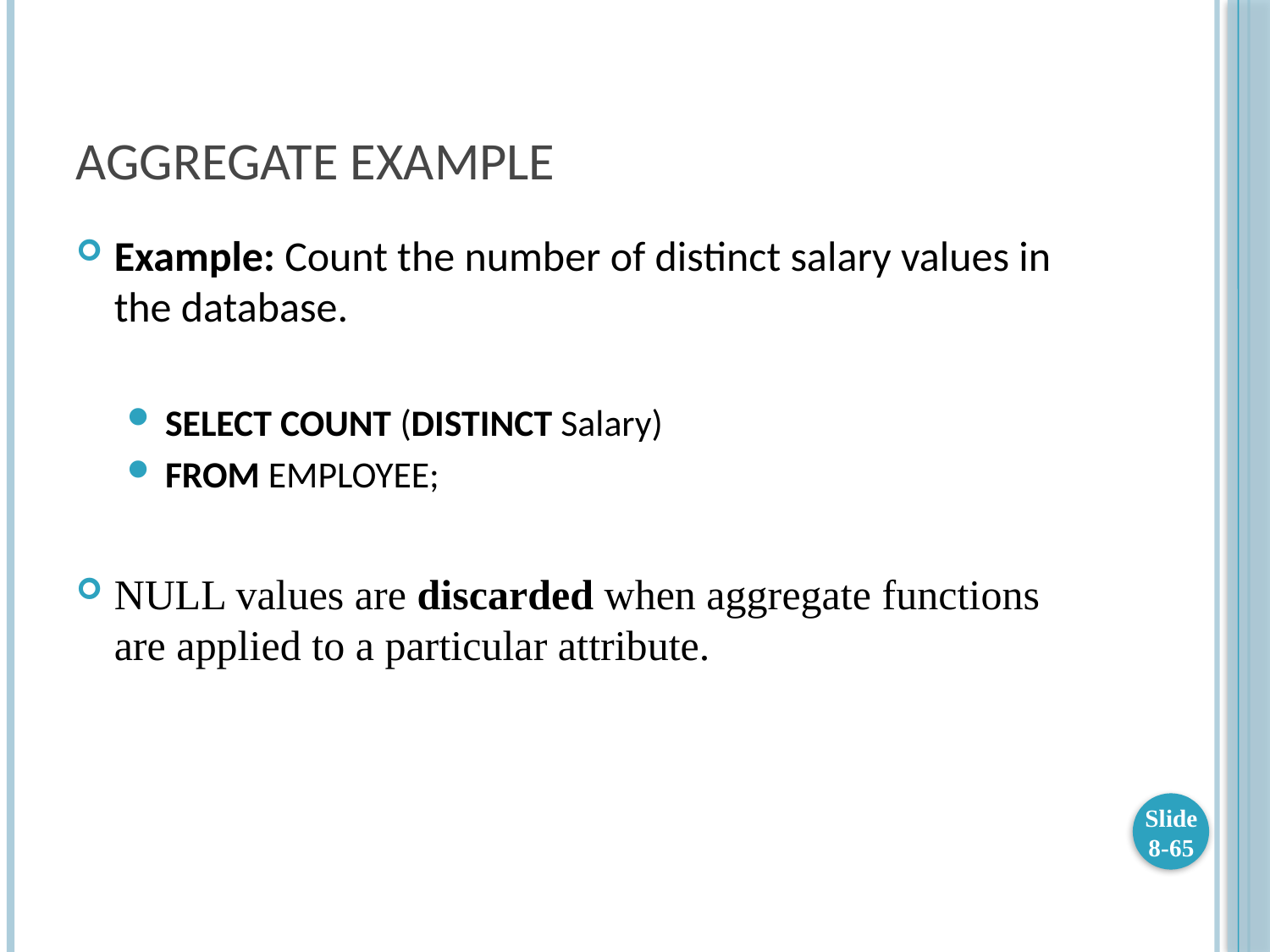

# Aggregate Example
Example: Count the number of distinct salary values in the database.

SELECT COUNT (DISTINCT Salary)
FROM EMPLOYEE;

NULL values are discarded when aggregate functions are applied to a particular attribute.

Slide 8-65